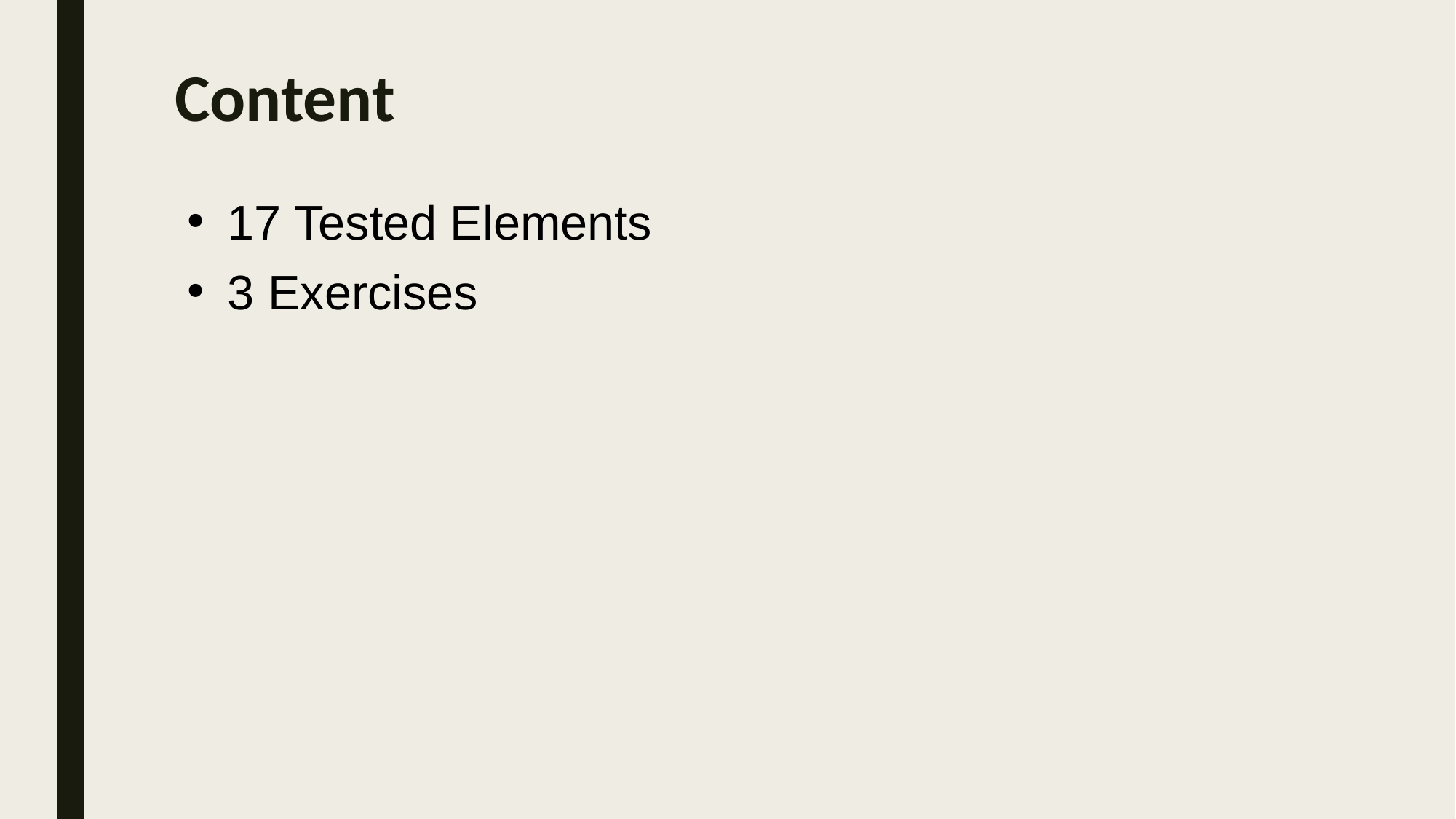

# Content
17 Tested Elements
3 Exercises